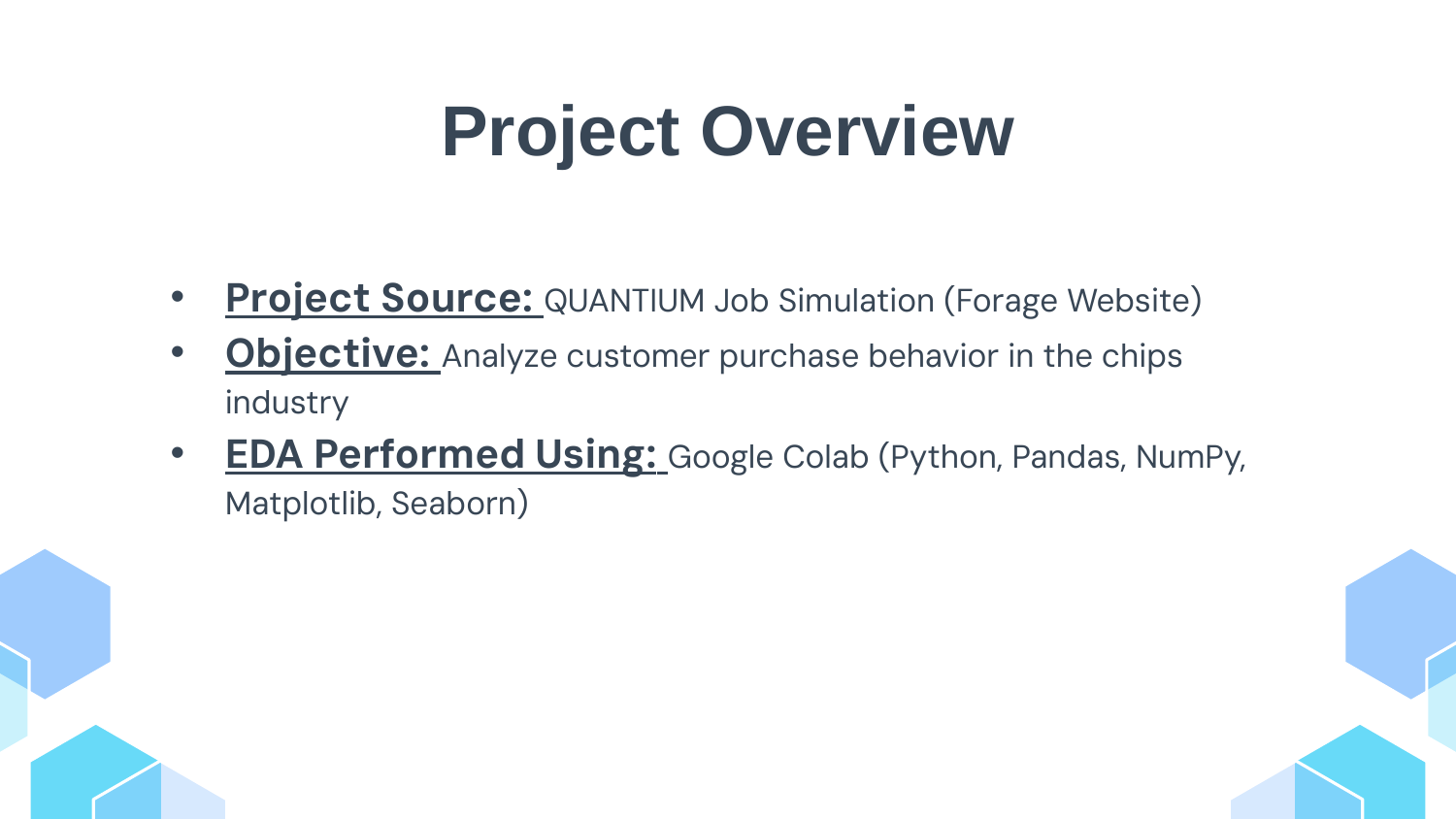

# Project Overview
Project Source: QUANTIUM Job Simulation (Forage Website)
Objective: Analyze customer purchase behavior in the chips industry
EDA Performed Using: Google Colab (Python, Pandas, NumPy, Matplotlib, Seaborn)